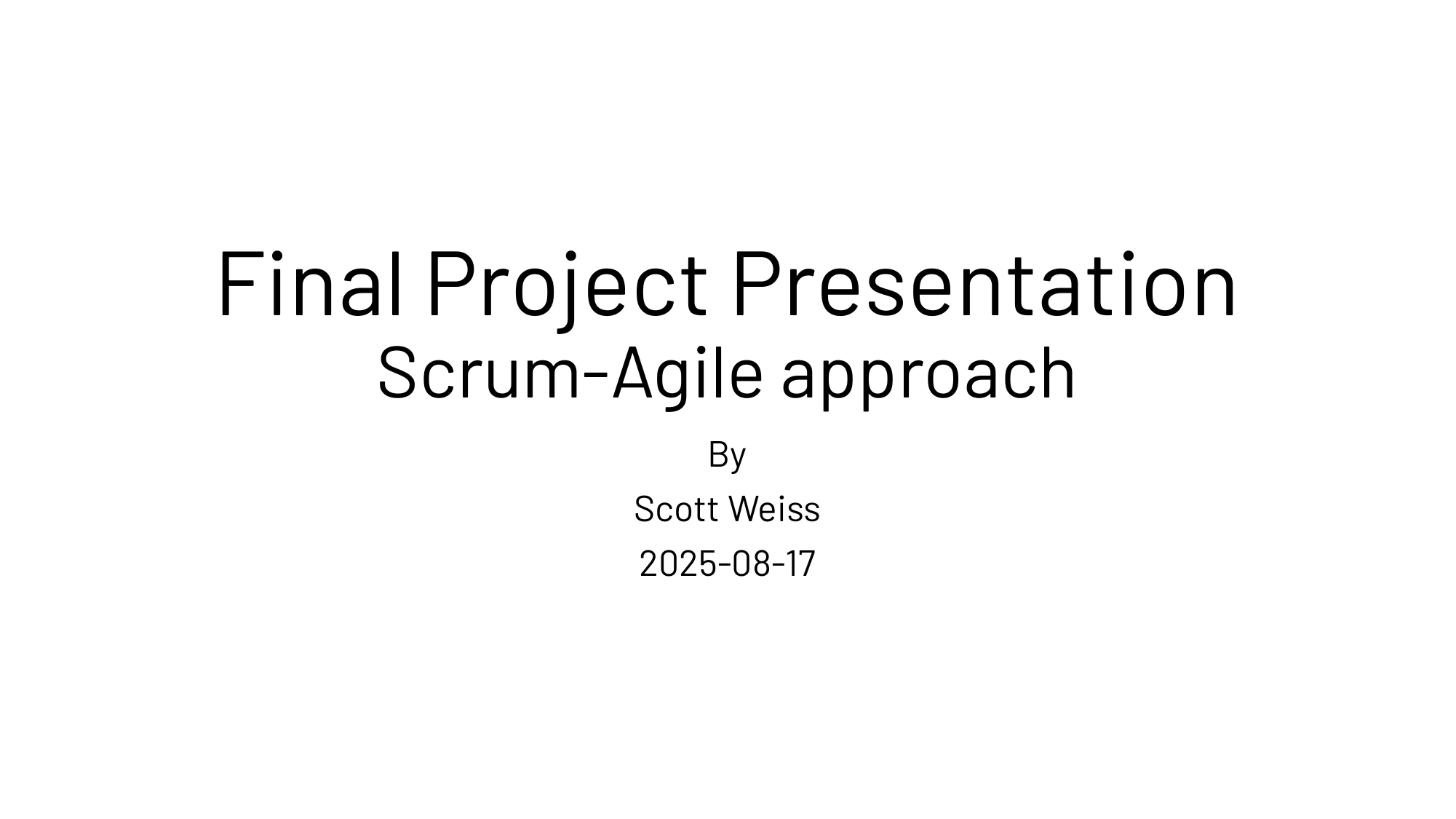

# Final Project Presentation Scrum-Agile approach
By
Scott Weiss
2025-08-17